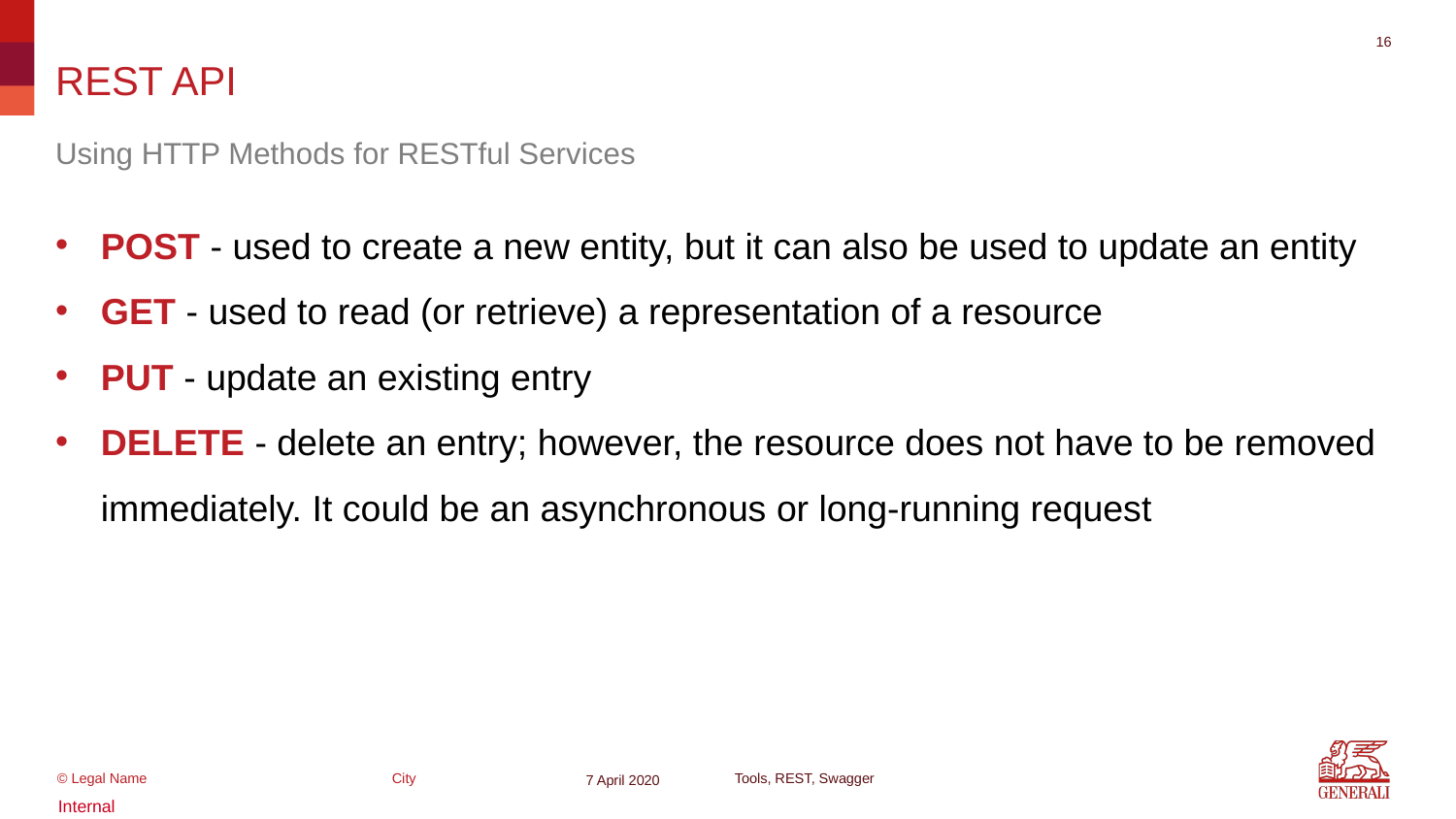

16
# REST API
Using HTTP Methods for RESTful Services
POST - used to create a new entity, but it can also be used to update an entity
GET - used to read (or retrieve) a representation of a resource
PUT - update an existing entry
DELETE - delete an entry; however, the resource does not have to be removed immediately. It could be an asynchronous or long-running request
7 April 2020
Tools, REST, Swagger